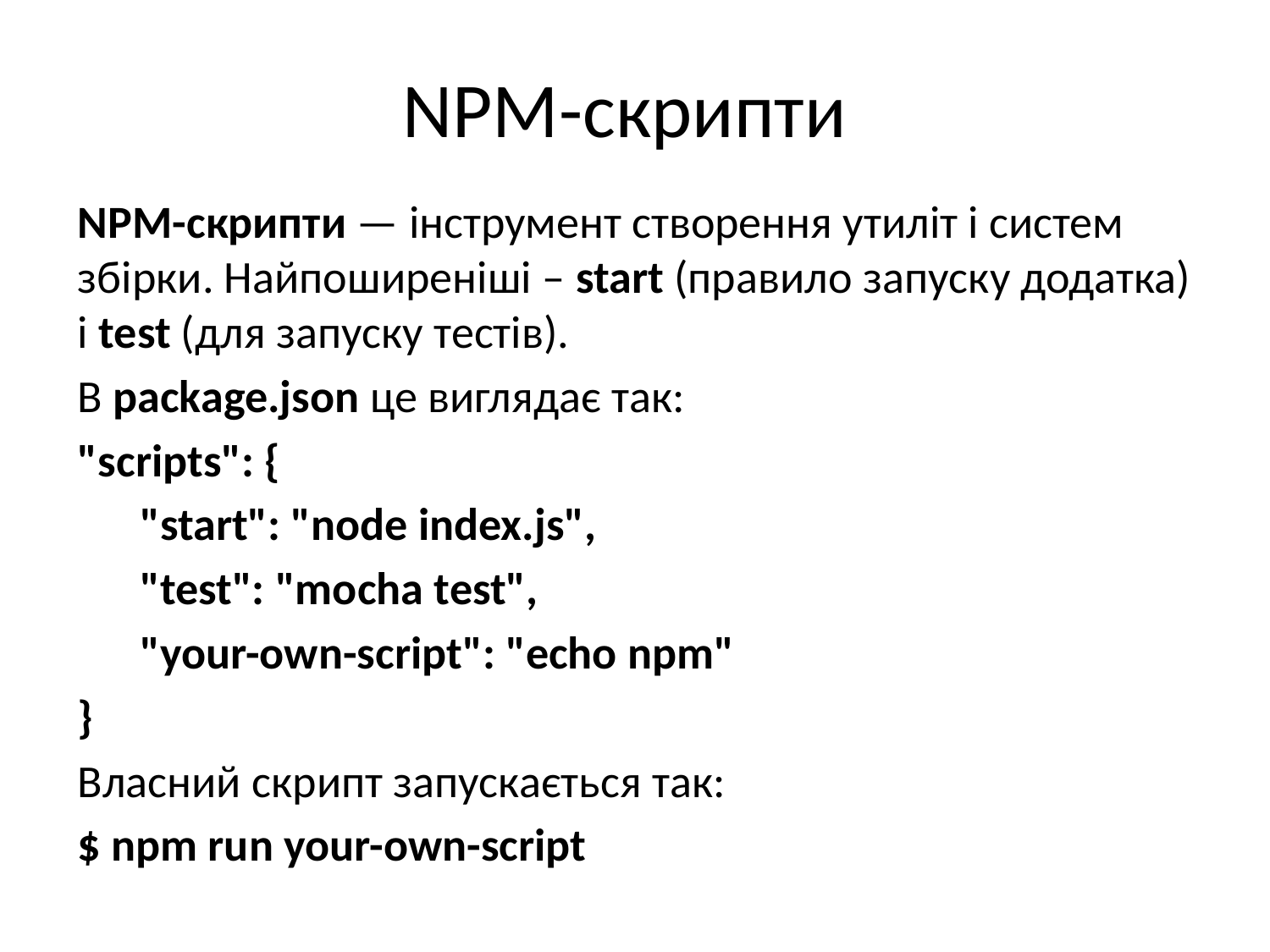

# NPM-скрипти
NPM-скрипти — інструмент створення утиліт і систем збірки. Найпоширеніші – start (правило запуску додатка) і test (для запуску тестів).
В package.json це виглядає так:
"scripts": {
      "start": "node index.js",
      "test": "mocha test",
      "your-own-script": "echo npm"
}
Власний скрипт запускається так:
$ npm run your-own-script